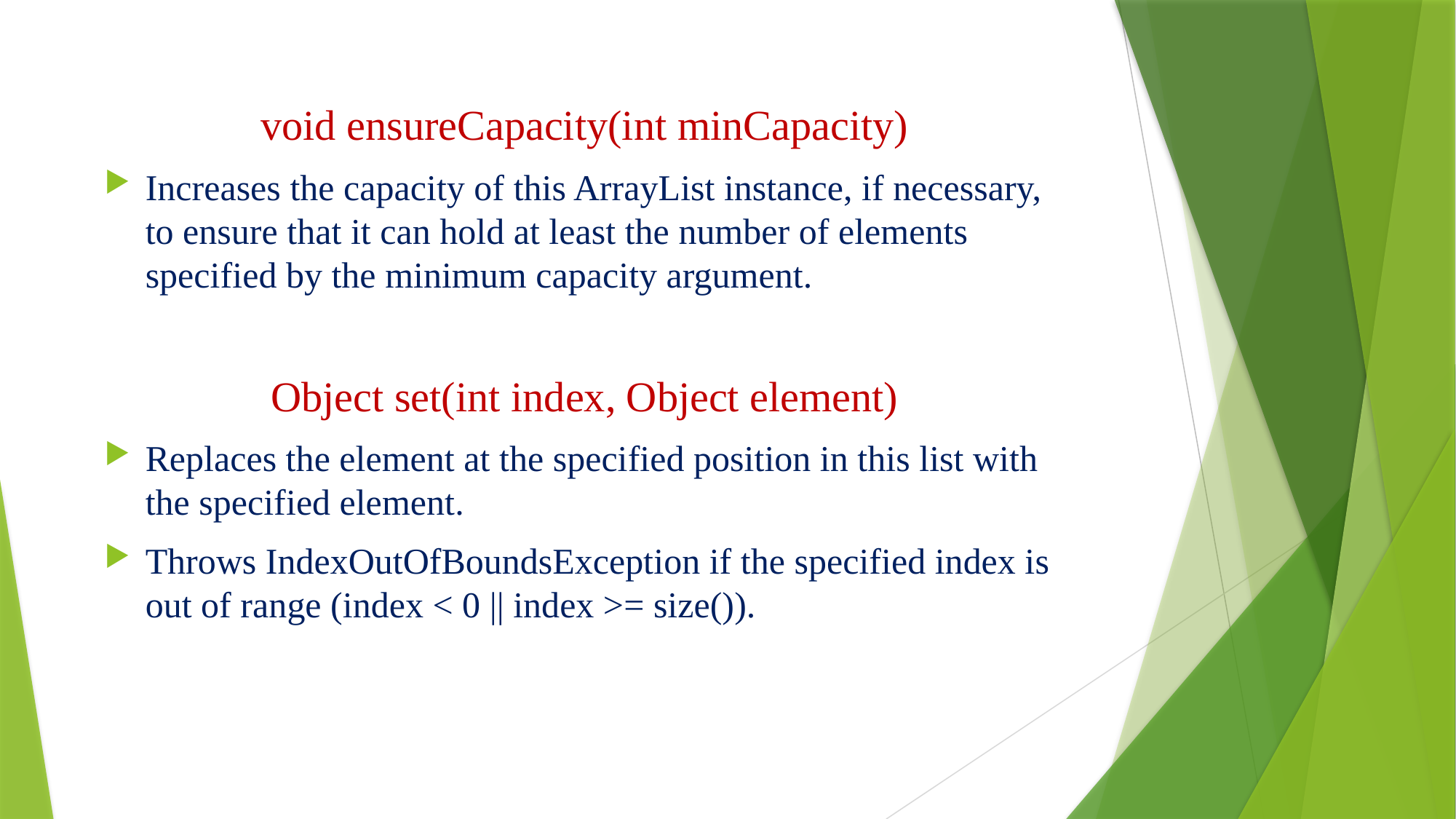

void ensureCapacity(int minCapacity)
Increases the capacity of this ArrayList instance, if necessary, to ensure that it can hold at least the number of elements specified by the minimum capacity argument.

Object set(int index, Object element)
Replaces the element at the specified position in this list with the specified element.
Throws IndexOutOfBoundsException if the specified index is out of range (index < 0 || index >= size()).